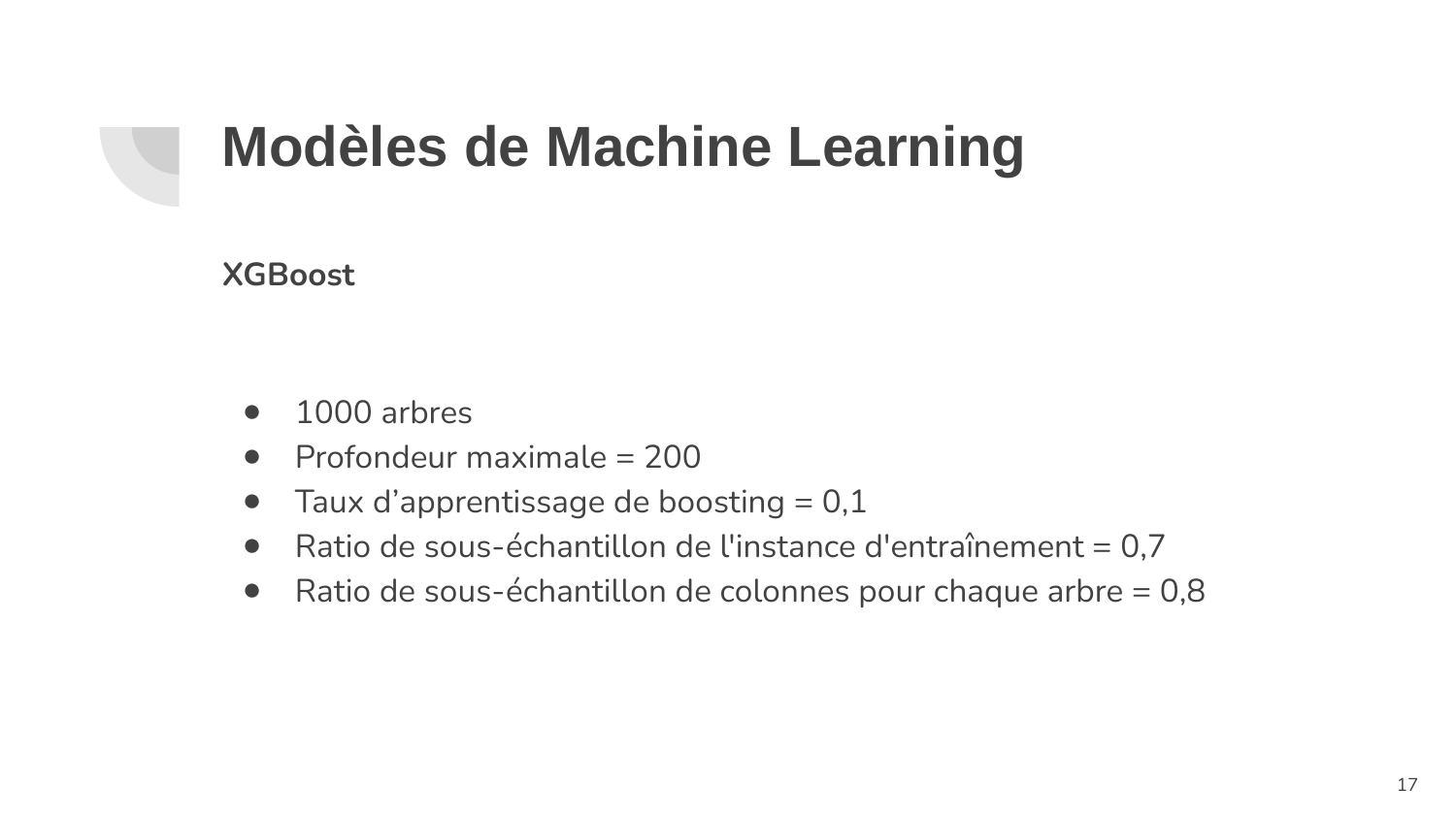

# Modèles de Machine Learning
XGBoost

1000 arbres
Profondeur maximale = 200
Taux d’apprentissage de boosting = 0,1
Ratio de sous-échantillon de l'instance d'entraînement = 0,7
Ratio de sous-échantillon de colonnes pour chaque arbre = 0,8
17